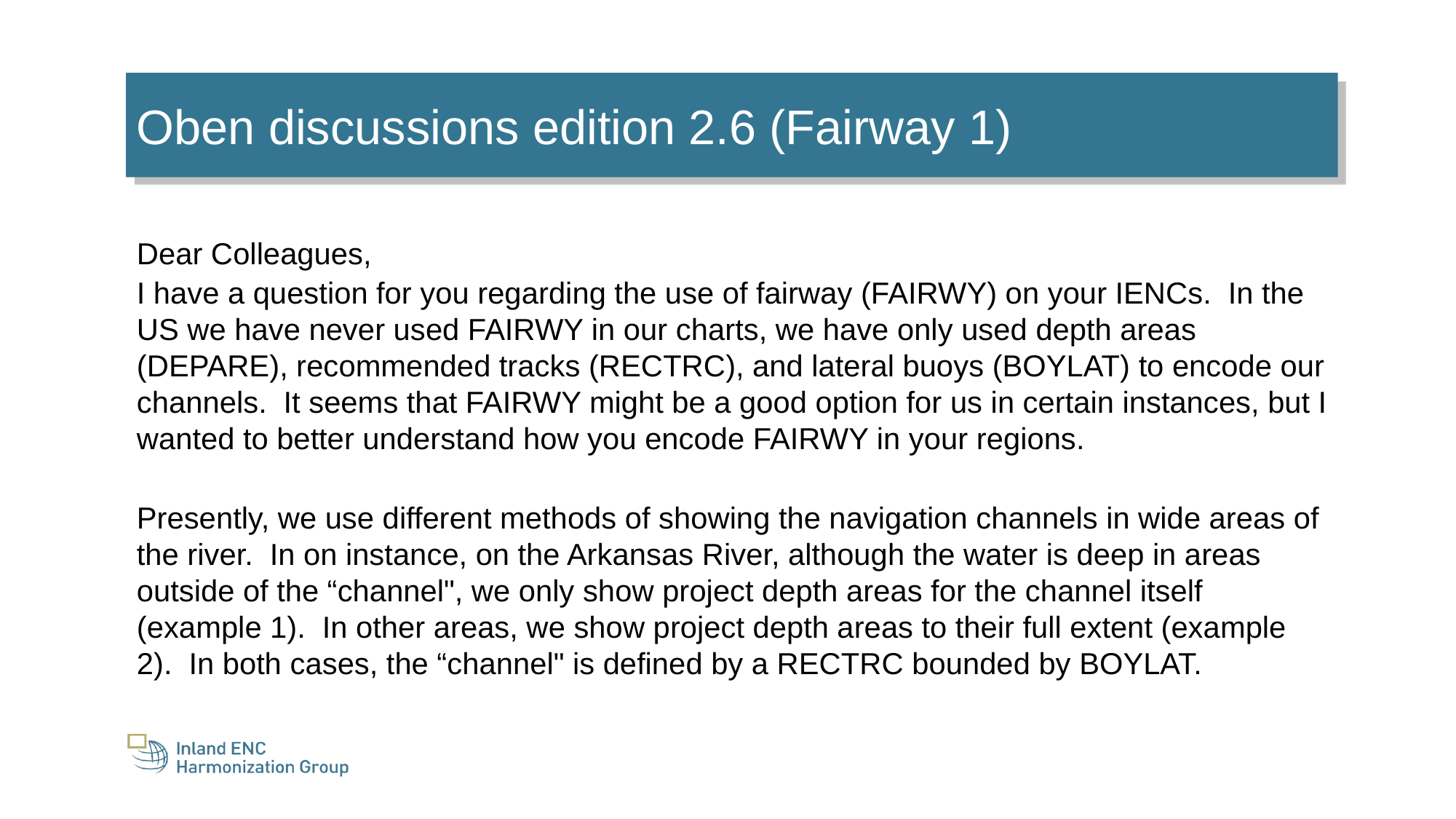

Oben discussions edition 2.6 (Fairway 1)
Dear Colleagues,
I have a question for you regarding the use of fairway (FAIRWY) on your IENCs.  In the US we have never used FAIRWY in our charts, we have only used depth areas (DEPARE), recommended tracks (RECTRC), and lateral buoys (BOYLAT) to encode our channels.  It seems that FAIRWY might be a good option for us in certain instances, but I wanted to better understand how you encode FAIRWY in your regions.

Presently, we use different methods of showing the navigation channels in wide areas of the river.  In on instance, on the Arkansas River, although the water is deep in areas outside of the “channel", we only show project depth areas for the channel itself (example 1).  In other areas, we show project depth areas to their full extent (example 2).  In both cases, the “channel" is defined by a RECTRC bounded by BOYLAT.